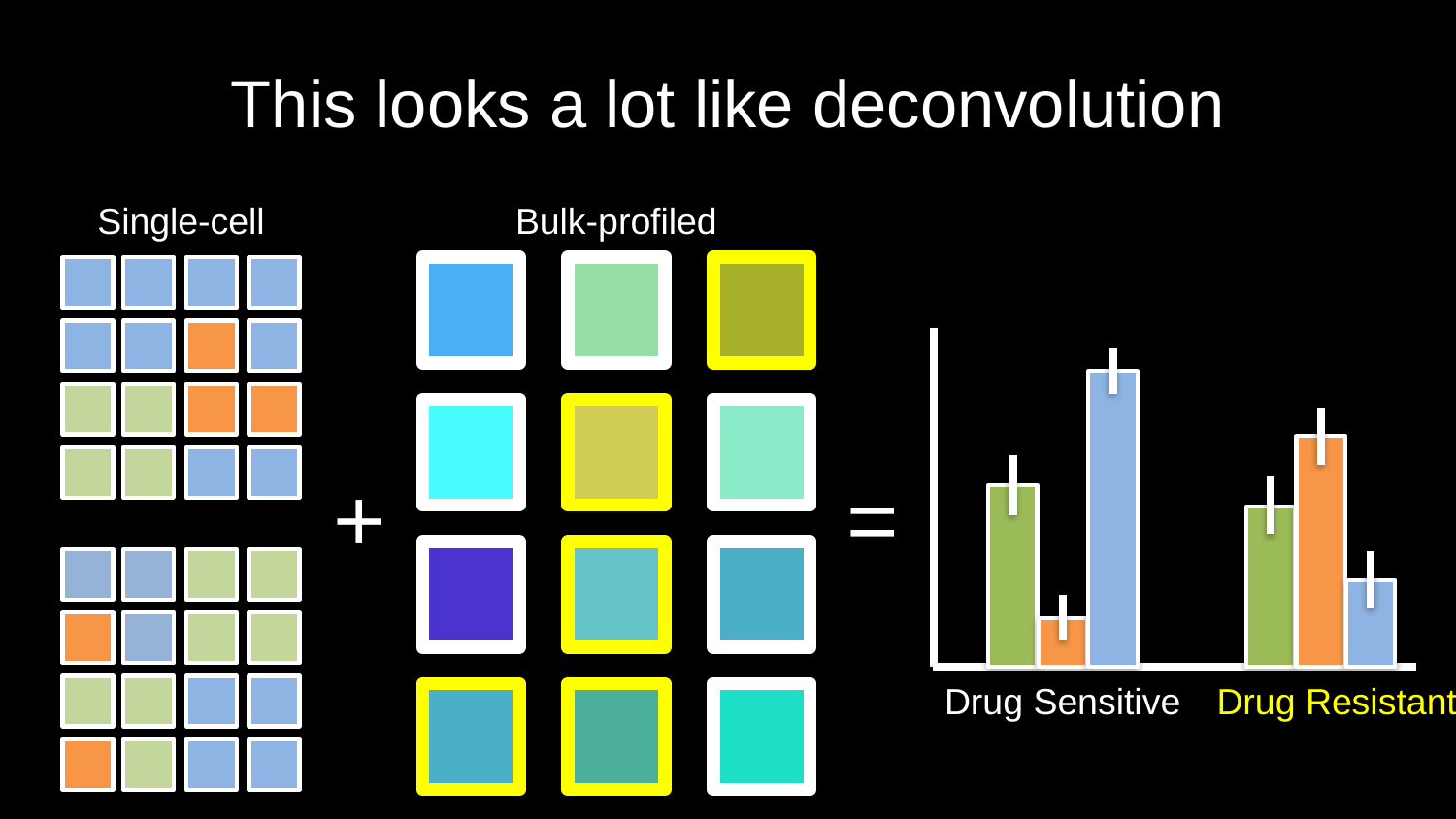

# This looks a lot like deconvolution
Single-cell
Bulk-profiled

Drug Sensitive
Drug Resistant

+
=